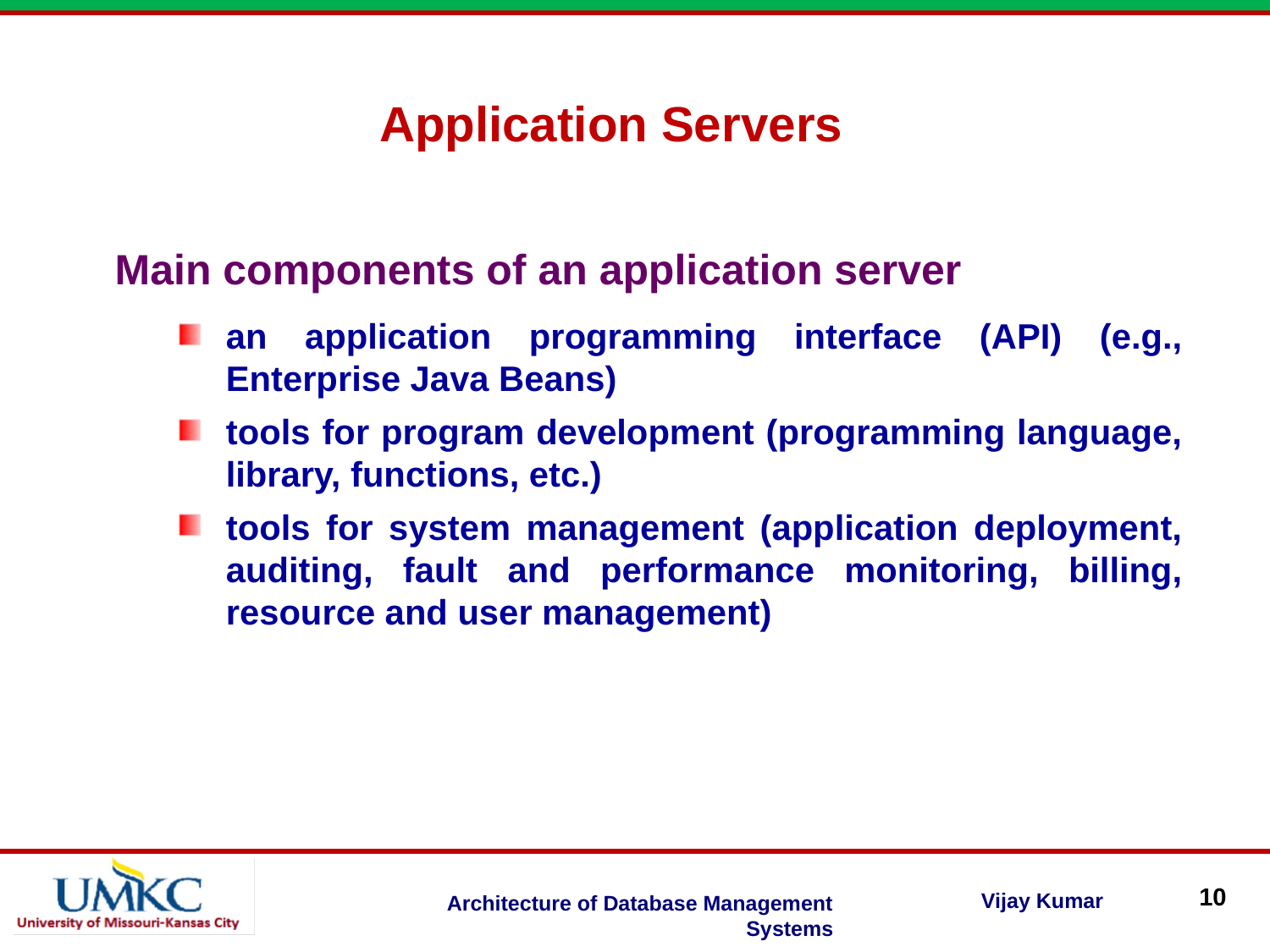

Application Servers
Main components of an application server
an application programming interface (API) (e.g., Enterprise Java Beans)
tools for program development (programming language, library, functions, etc.)
tools for system management (application deployment, auditing, fault and performance monitoring, billing, resource and user management)
10